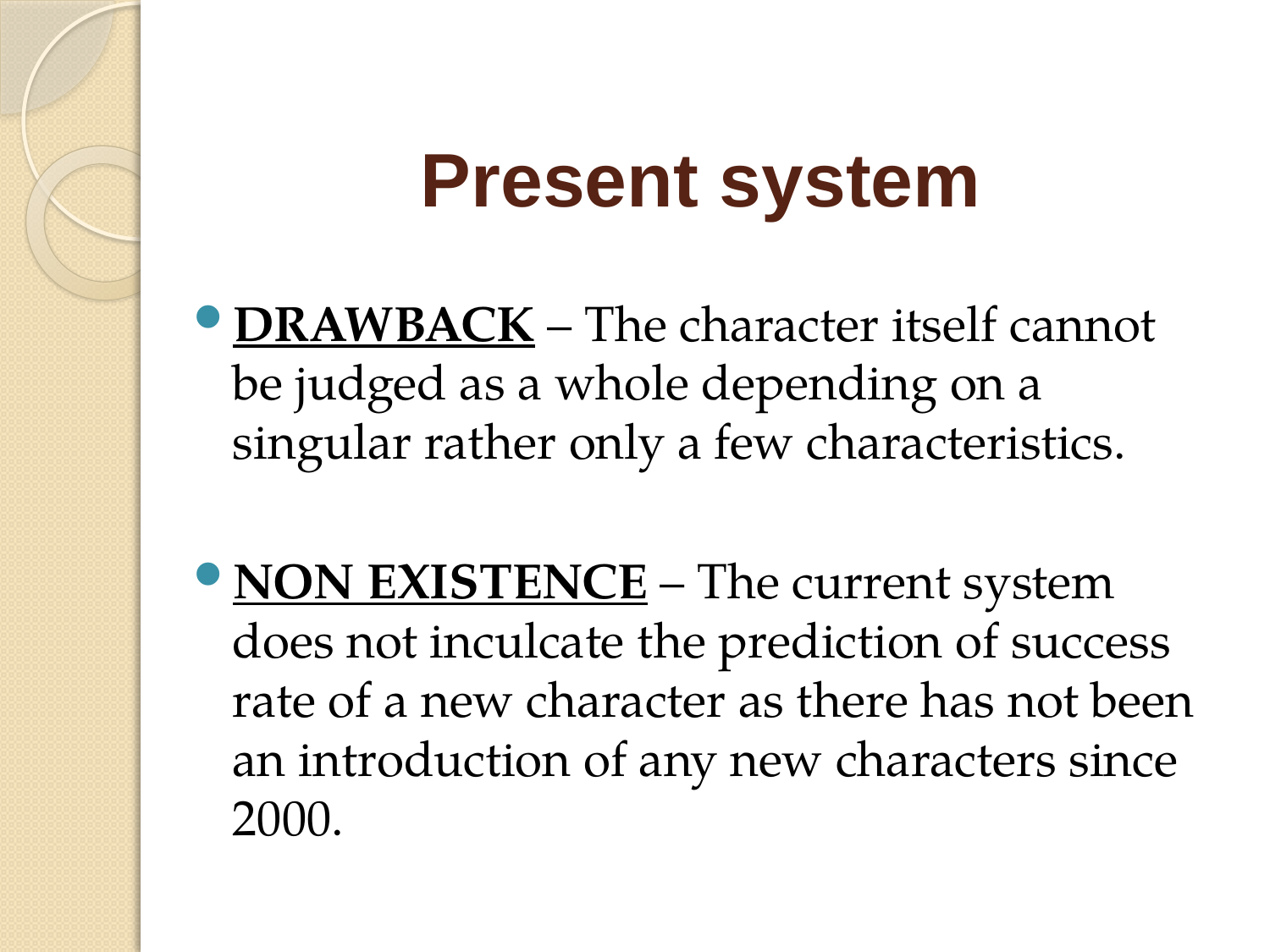

# Present system
DRAWBACK – The character itself cannot be judged as a whole depending on a singular rather only a few characteristics.

NON EXISTENCE – The current system does not inculcate the prediction of success rate of a new character as there has not been an introduction of any new characters since 2000.